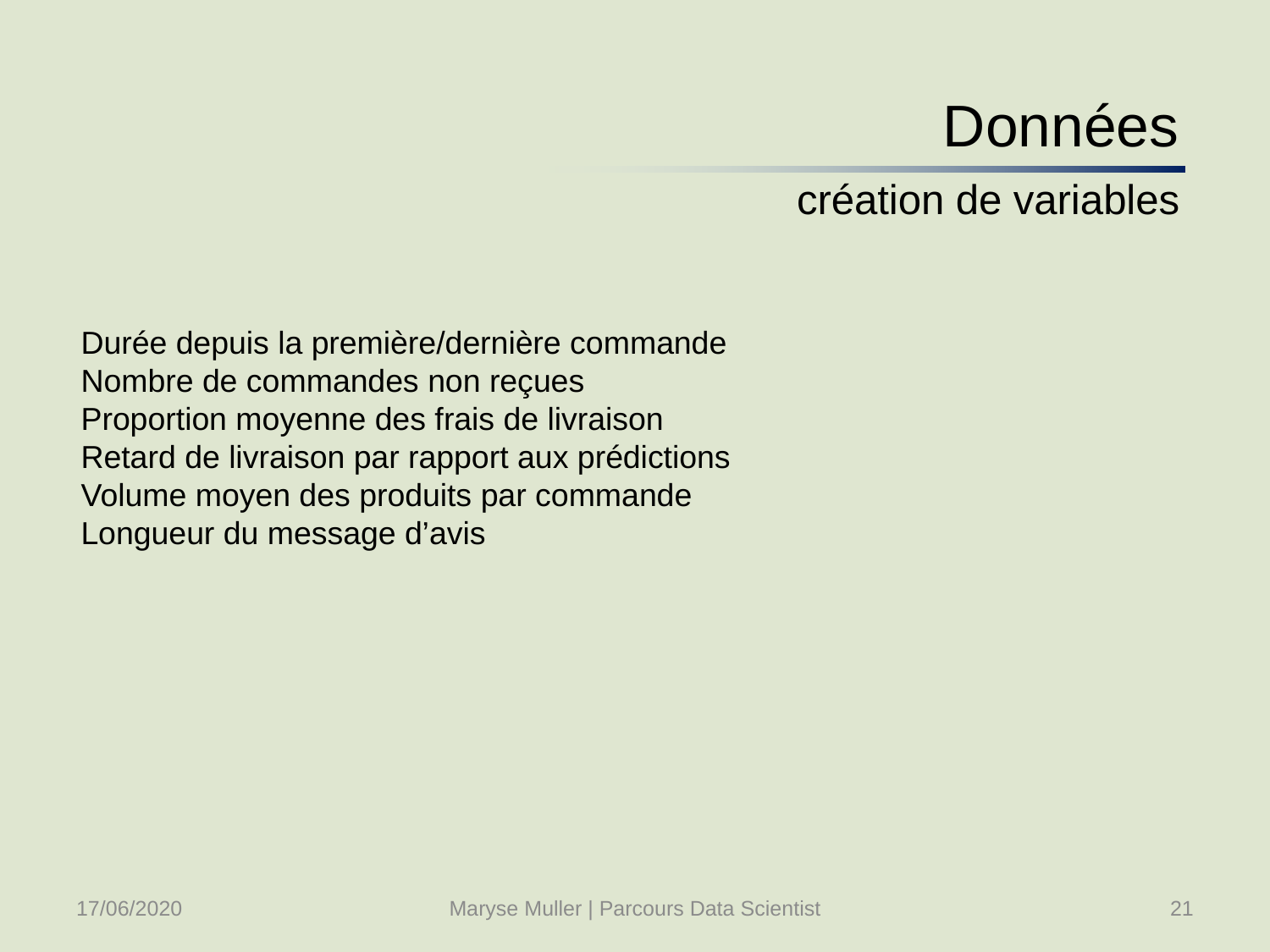

# Données création de variables

Durée depuis la première/dernière commande
Nombre de commandes non reçues
Proportion moyenne des frais de livraison
Retard de livraison par rapport aux prédictions
Volume moyen des produits par commande
Longueur du message d’avis
17/06/2020
Maryse Muller | Parcours Data Scientist
21